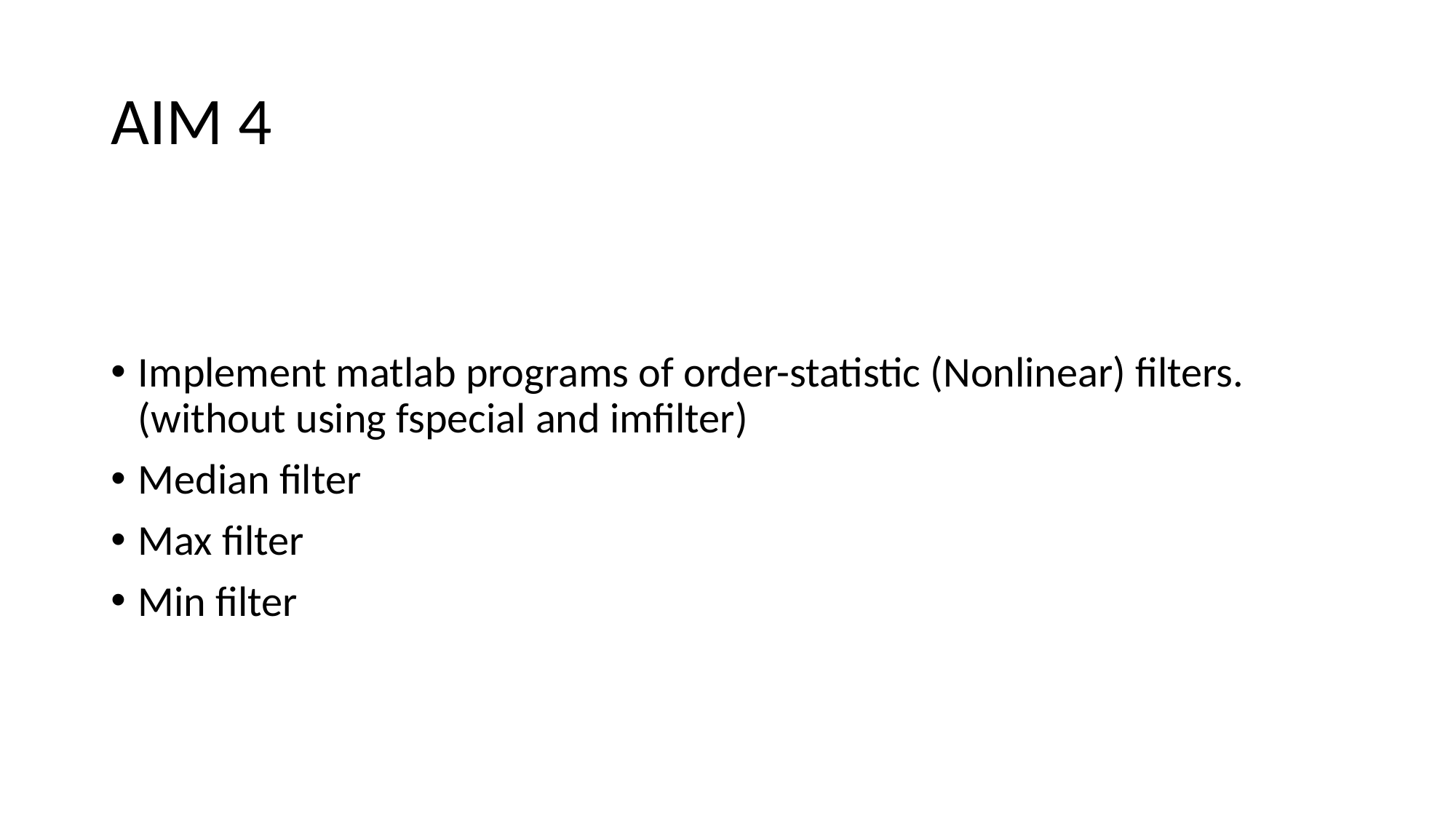

# AIM 4

Implement matlab programs of order-statistic (Nonlinear) filters. (without using fspecial and imfilter)
Median filter
Max filter
Min filter